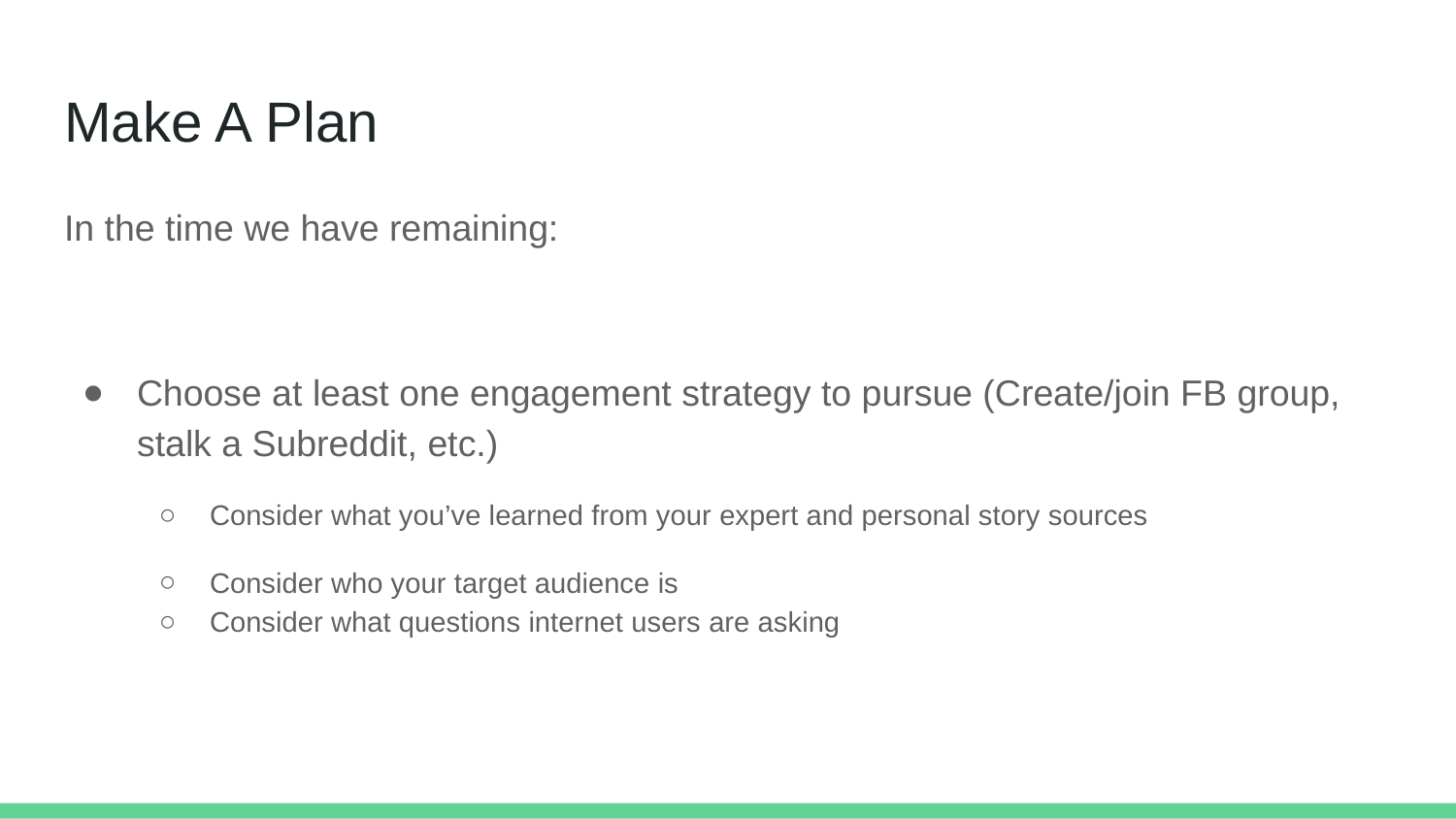

# Make A Plan
In the time we have remaining:

Choose at least one engagement strategy to pursue (Create/join FB group, stalk a Subreddit, etc.)
Consider what you’ve learned from your expert and personal story sources
Consider who your target audience is
Consider what questions internet users are asking